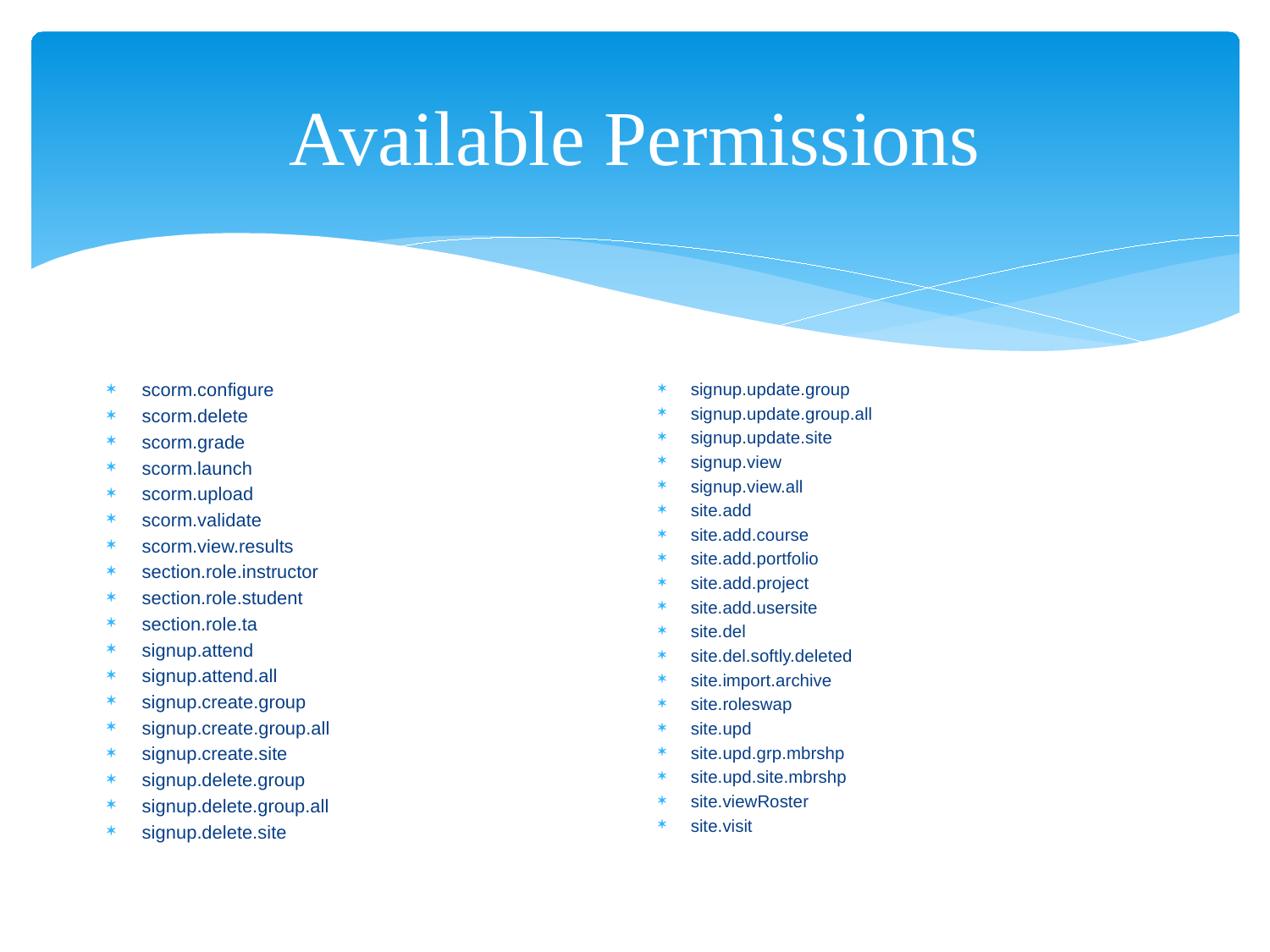

# Available Permissions
scorm.configure
scorm.delete
scorm.grade
scorm.launch
scorm.upload
scorm.validate
scorm.view.results
section.role.instructor
section.role.student
section.role.ta
signup.attend
signup.attend.all
signup.create.group
signup.create.group.all
signup.create.site
signup.delete.group
signup.delete.group.all
signup.delete.site
signup.update.group
signup.update.group.all
signup.update.site
signup.view
signup.view.all
site.add
site.add.course
site.add.portfolio
site.add.project
site.add.usersite
site.del
site.del.softly.deleted
site.import.archive
site.roleswap
site.upd
site.upd.grp.mbrshp
site.upd.site.mbrshp
site.viewRoster
site.visit